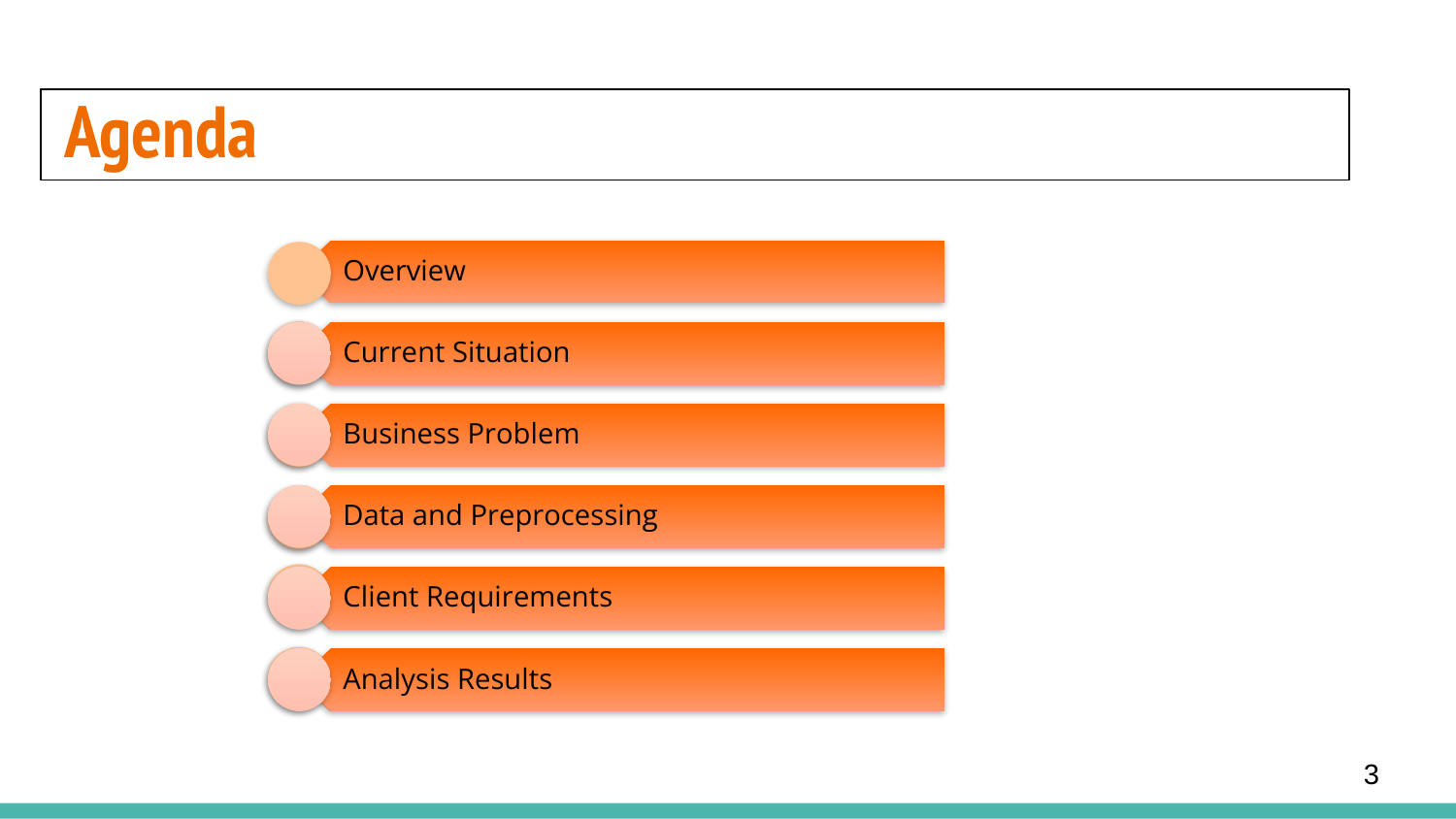

# Agenda

Overview

Current Situation

Business Problem

Data and Preprocessing

Client Requirements

Analysis Results

3